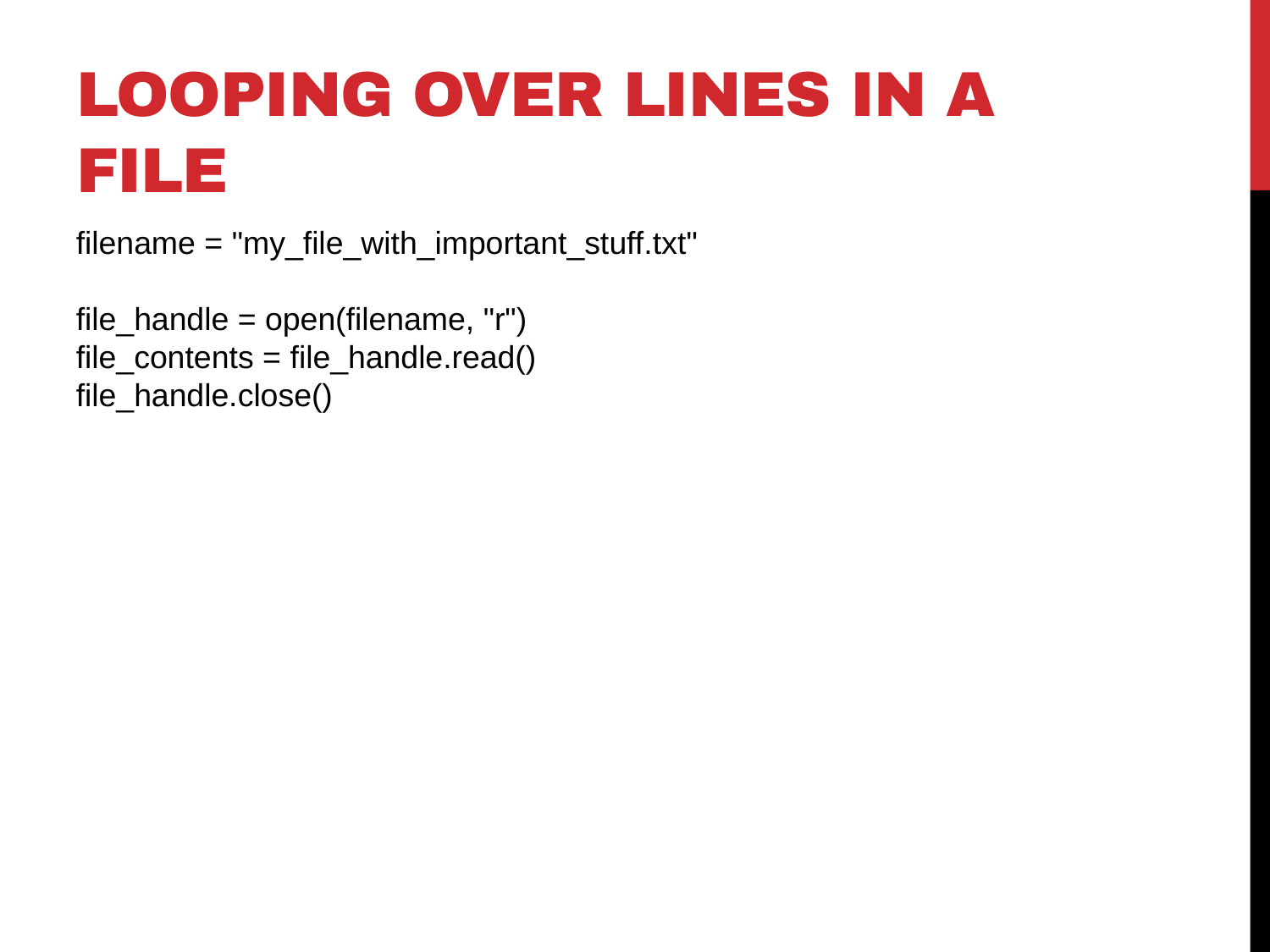

# looping over lines in a file
filename = "my_file_with_important_stuff.txt"

file_handle = open(filename, "r")
file_contents = file_handle.read()
file_handle.close()